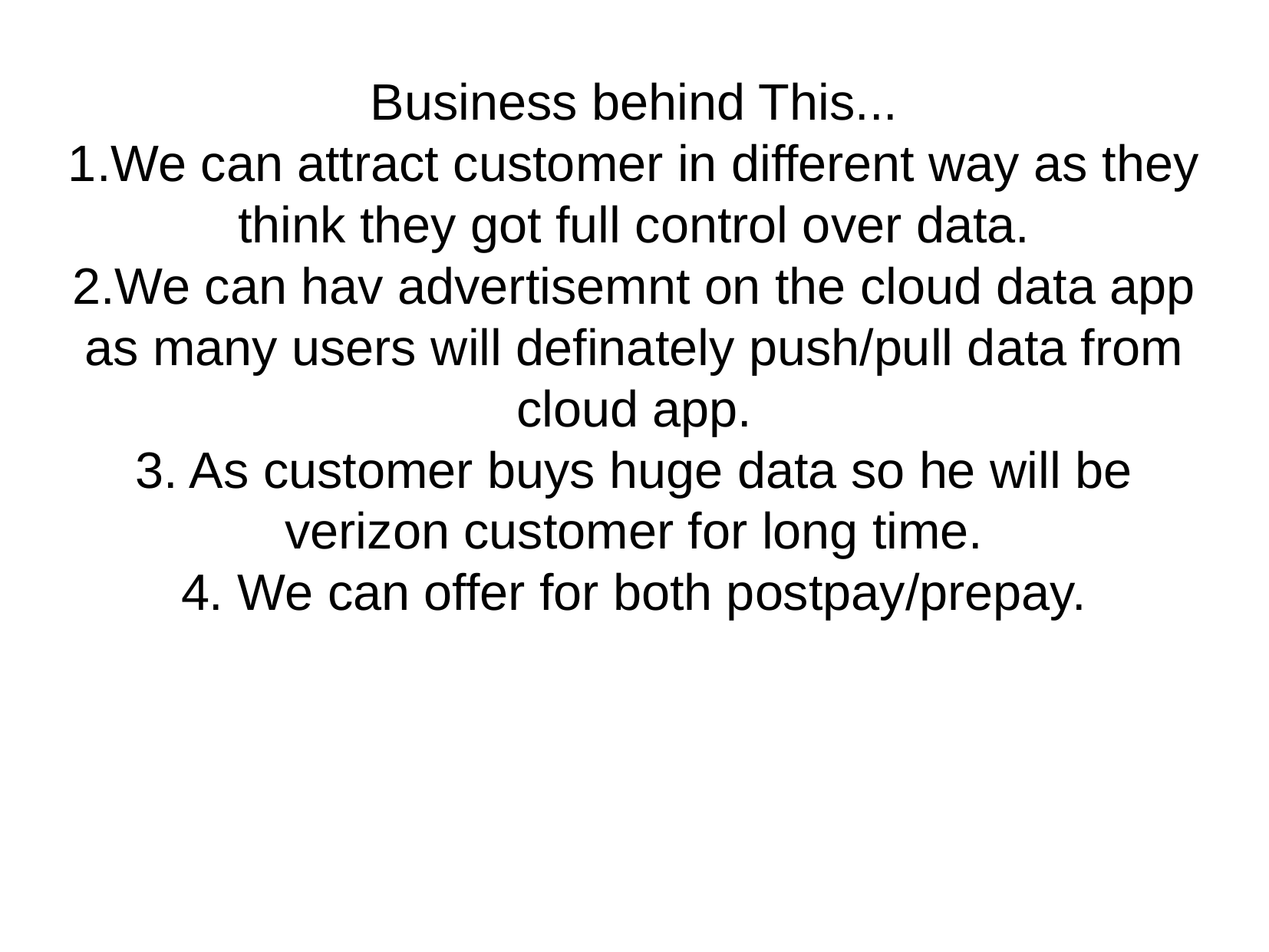

Business behind This...
1.We can attract customer in different way as they think they got full control over data.
2.We can hav advertisemnt on the cloud data app as many users will definately push/pull data from cloud app.
3. As customer buys huge data so he will be verizon customer for long time.
4. We can offer for both postpay/prepay.